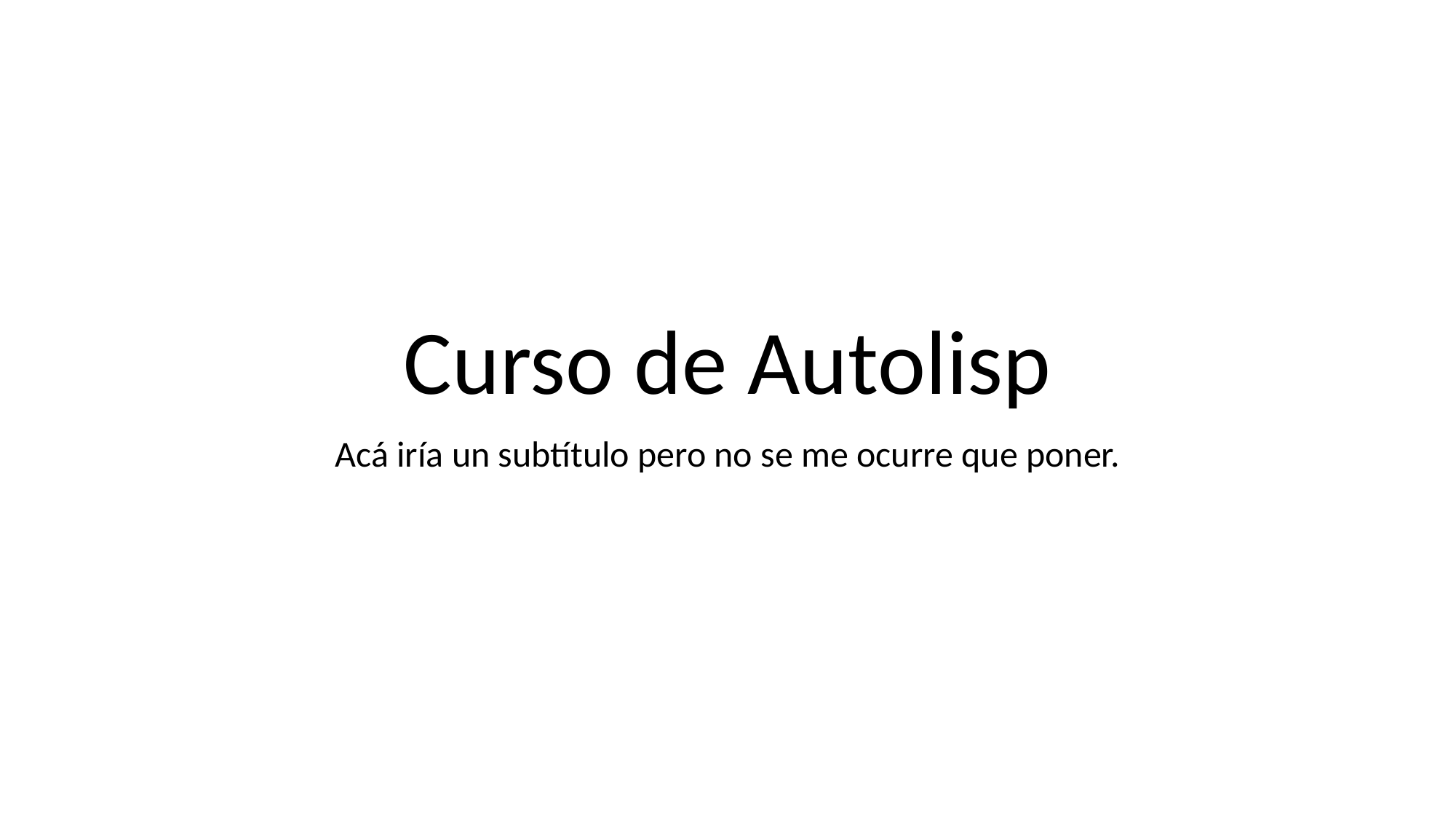

# Curso de Autolisp
Acá iría un subtítulo pero no se me ocurre que poner.